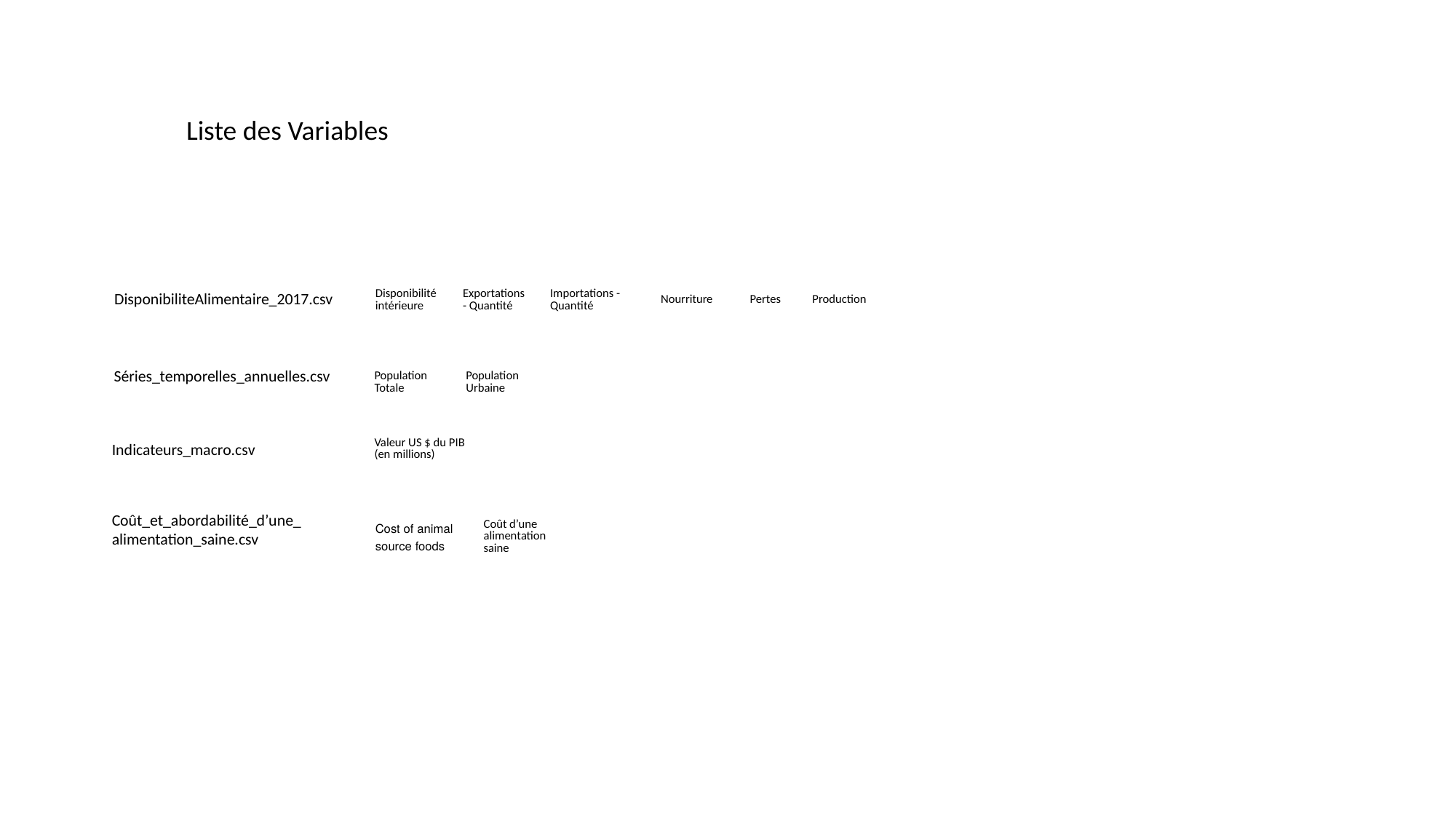

Liste des Variables
| Disponibilité intérieure | Exportations - Quantité | Importations - Quantité | Nourriture | Pertes | Production |
| --- | --- | --- | --- | --- | --- |
DisponibiliteAlimentaire_2017.csv
Séries_temporelles_annuelles.csv
| Population Totale | Population Urbaine |
| --- | --- |
| Valeur US $ du PIB (en millions) |
| --- |
Indicateurs_macro.csv
Coût_et_abordabilité_d’une_alimentation_saine.csv
| Cost of animal source foods | Coût d’une alimentation saine |
| --- | --- |